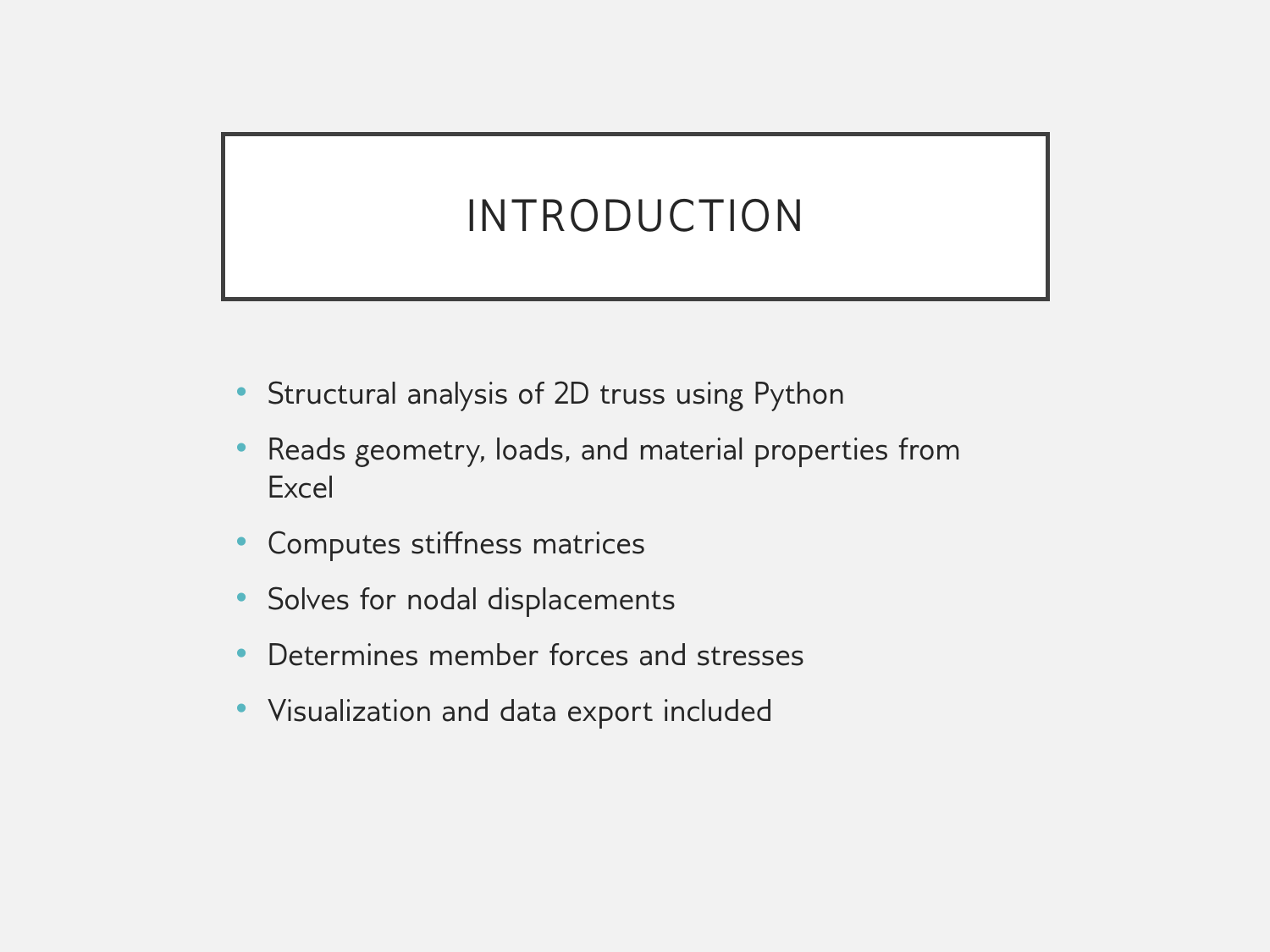

# Introduction
Structural analysis of 2D truss using Python
Reads geometry, loads, and material properties from Excel
Computes stiffness matrices
Solves for nodal displacements
Determines member forces and stresses
Visualization and data export included